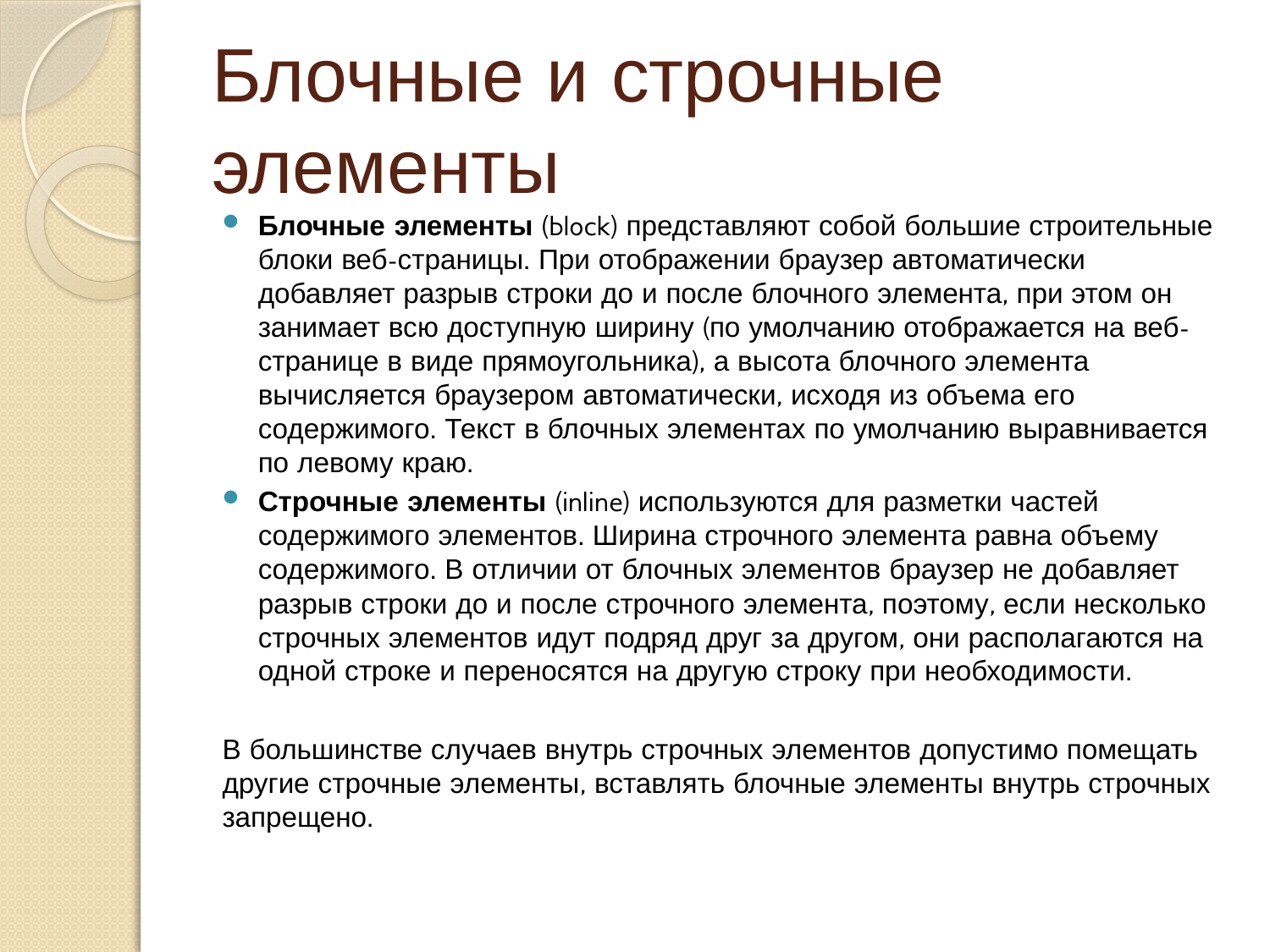

# Блочные и строчные элементы
Блочные элементы (block) представляют собой большие строительные блоки веб-страницы. При отображении браузер автоматически добавляет разрыв строки до и после блочного элемента, при этом он занимает всю доступную ширину (по умолчанию отображается на веб-странице в виде прямоугольника), а высота блочного элемента вычисляется браузером автоматически, исходя из объема его содержимого. Текст в блочных элементах по умолчанию выравнивается по левому краю.
Строчные элементы (inline) используются для разметки частей содержимого элементов. Ширина строчного элемента равна объему содержимого. В отличии от блочных элементов браузер не добавляет разрыв строки до и после строчного элемента, поэтому, если несколько строчных элементов идут подряд друг за другом, они располагаются на одной строке и переносятся на другую строку при необходимости.

В большинстве случаев внутрь строчных элементов допустимо помещать другие строчные элементы, вставлять блочные элементы внутрь строчных запрещено.